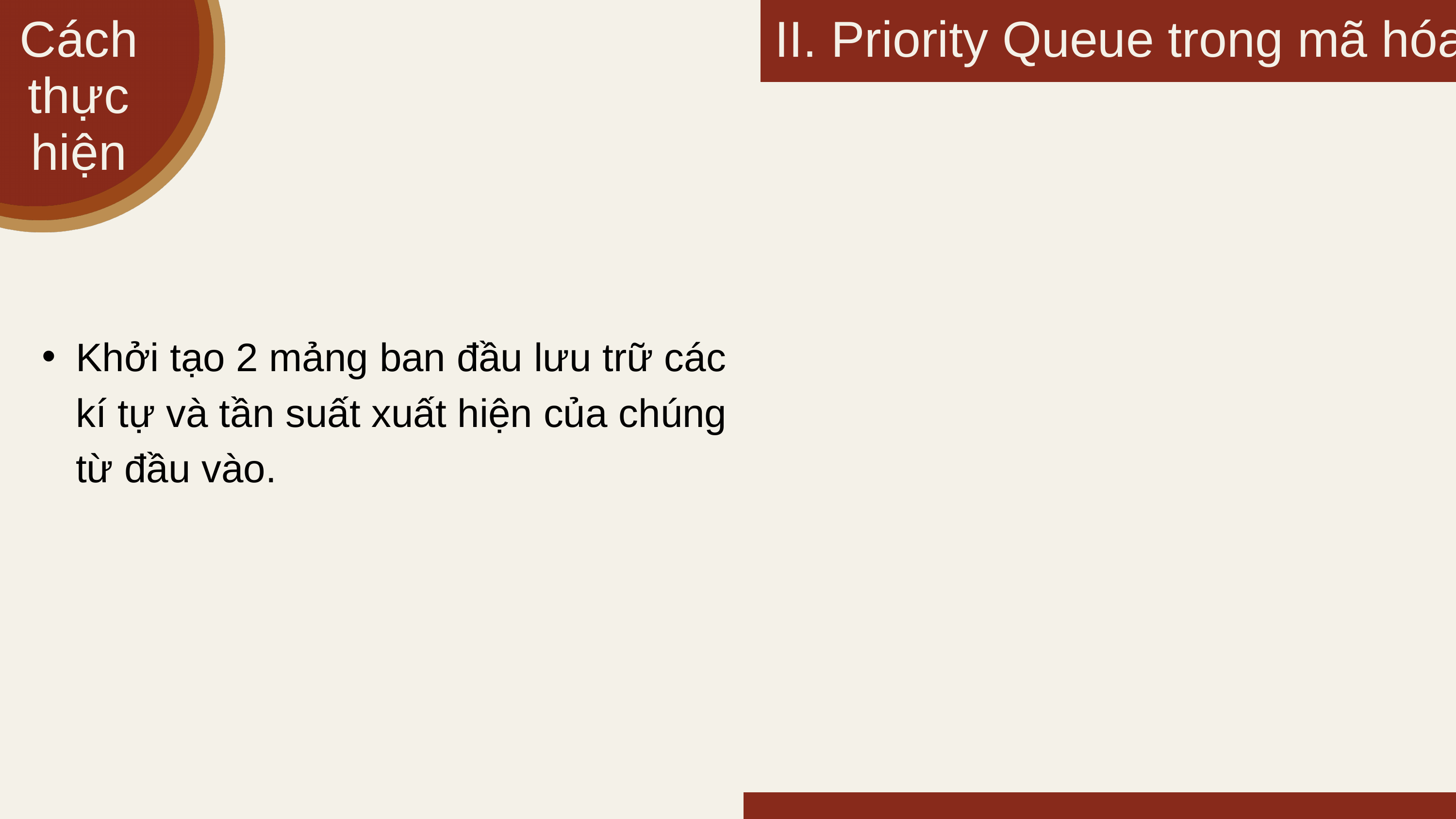

Cách thực hiện
II. Priority Queue trong mã hóa
Khởi tạo 2 mảng ban đầu lưu trữ các kí tự và tần suất xuất hiện của chúng từ đầu vào.